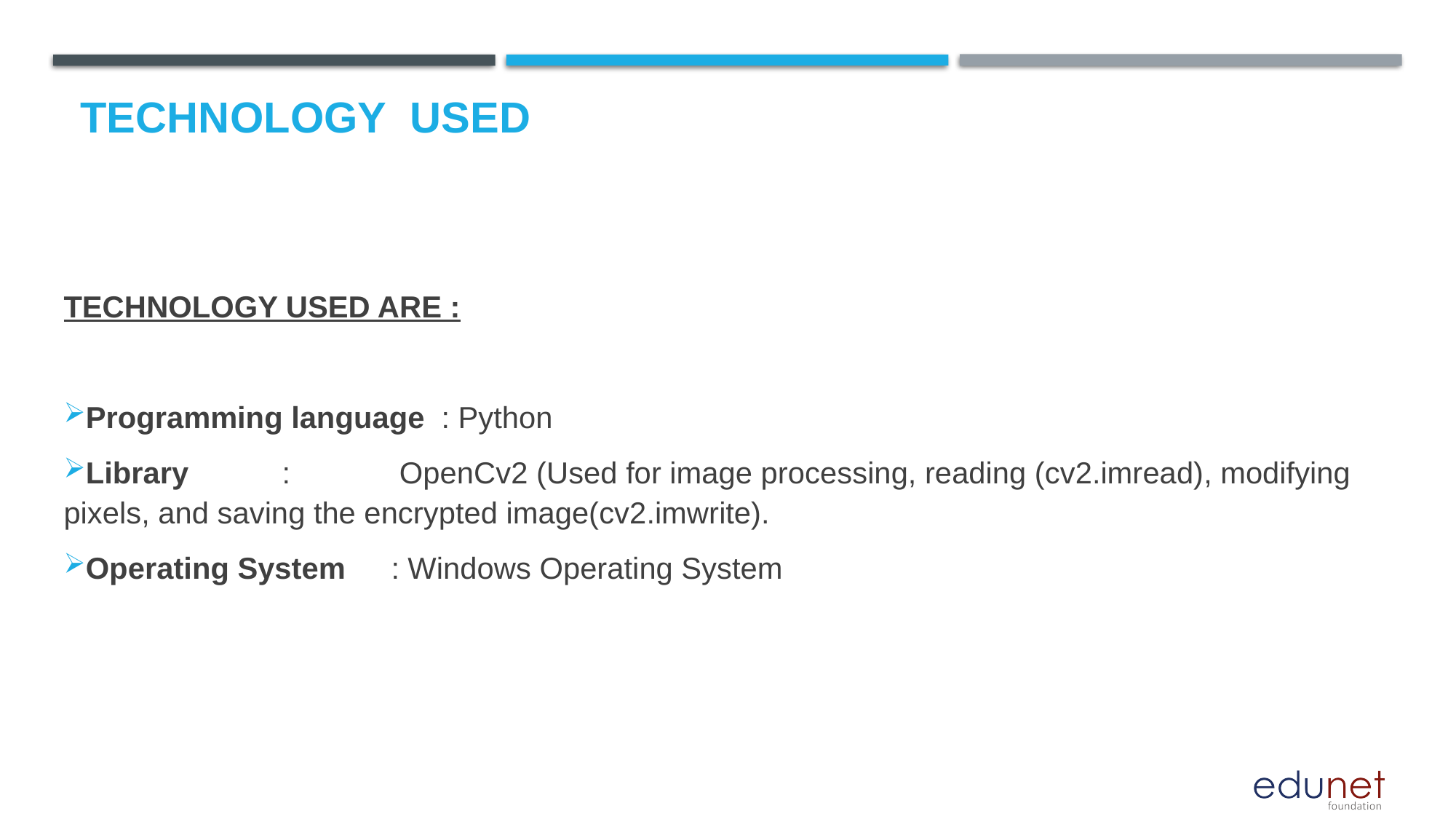

# Technology  used
TECHNOLOGY USED ARE :

Programming language  : Python
Library 	:	 OpenCv2 (Used for image processing, reading (cv2.imread), modifying pixels, and saving the encrypted image(cv2.imwrite).
Operating System 	: Windows Operating System